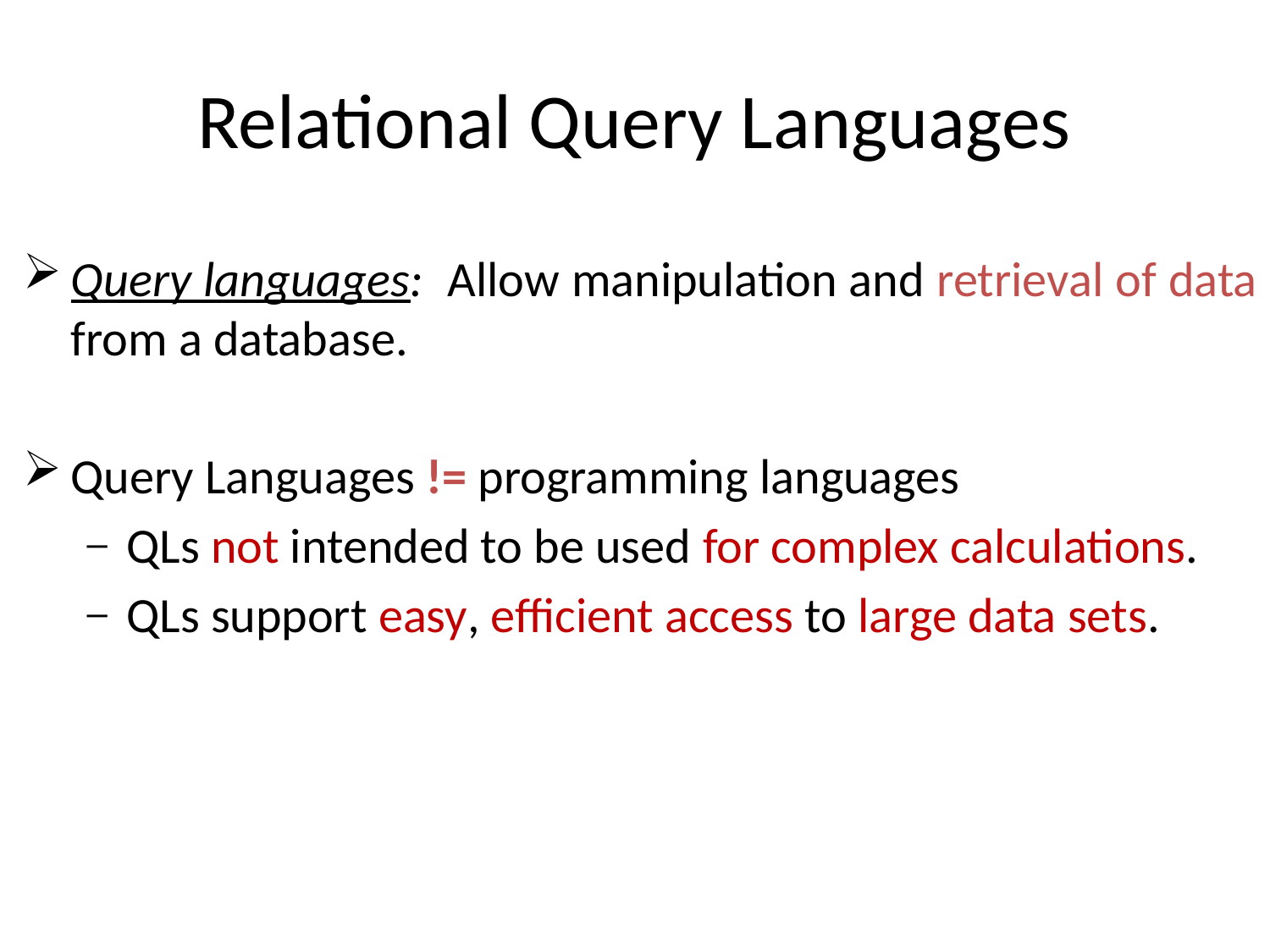

# Relational Query Languages
Query languages:  Allow manipulation and retrieval of data from a database.

Query Languages != programming languages
QLs not intended to be used for complex calculations.
QLs support easy, efficient access to large data sets.